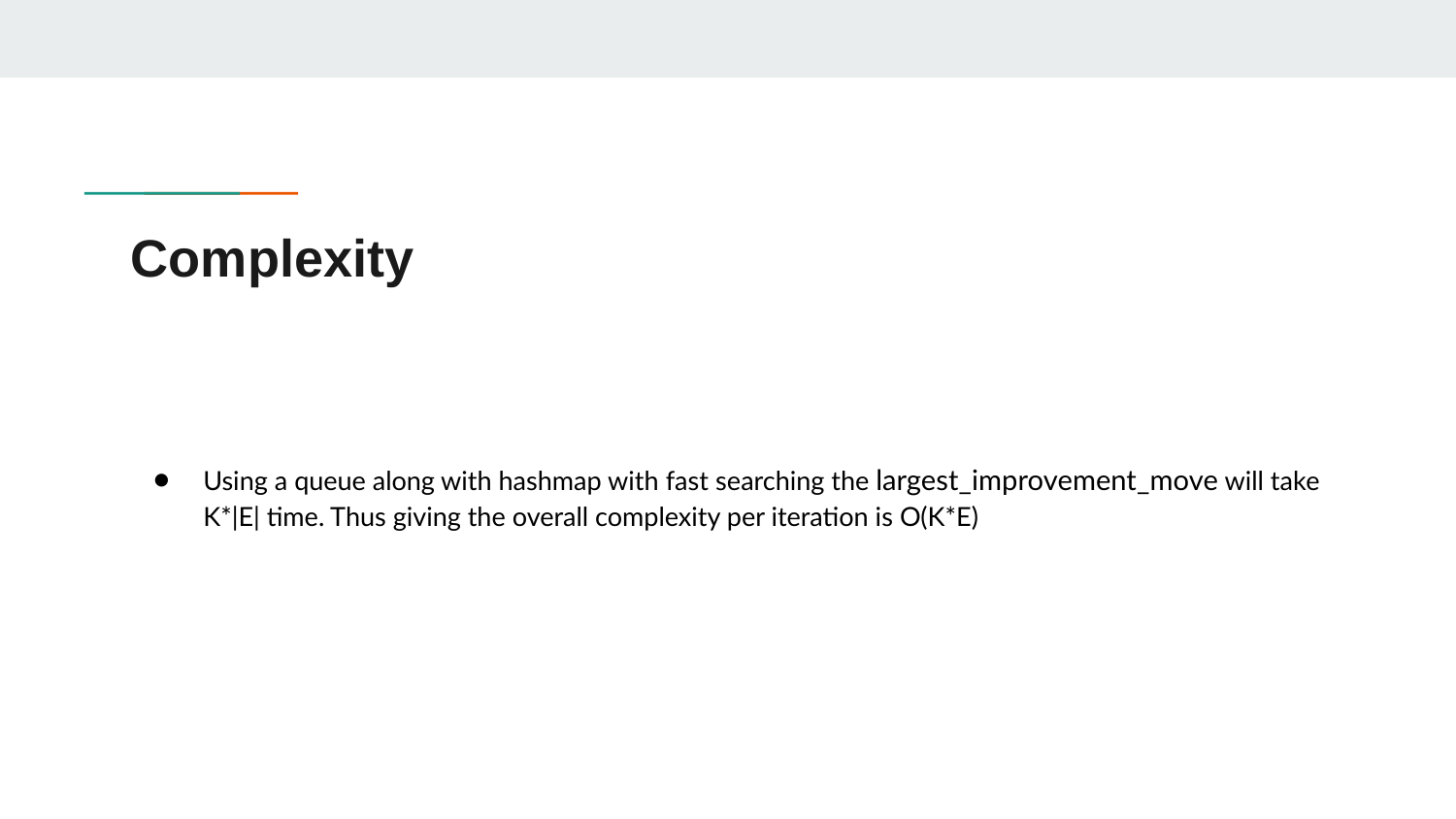

# Complexity
Using a queue along with hashmap with fast searching the largest_improvement_move will take K*|E| time. Thus giving the overall complexity per iteration is O(K*E)